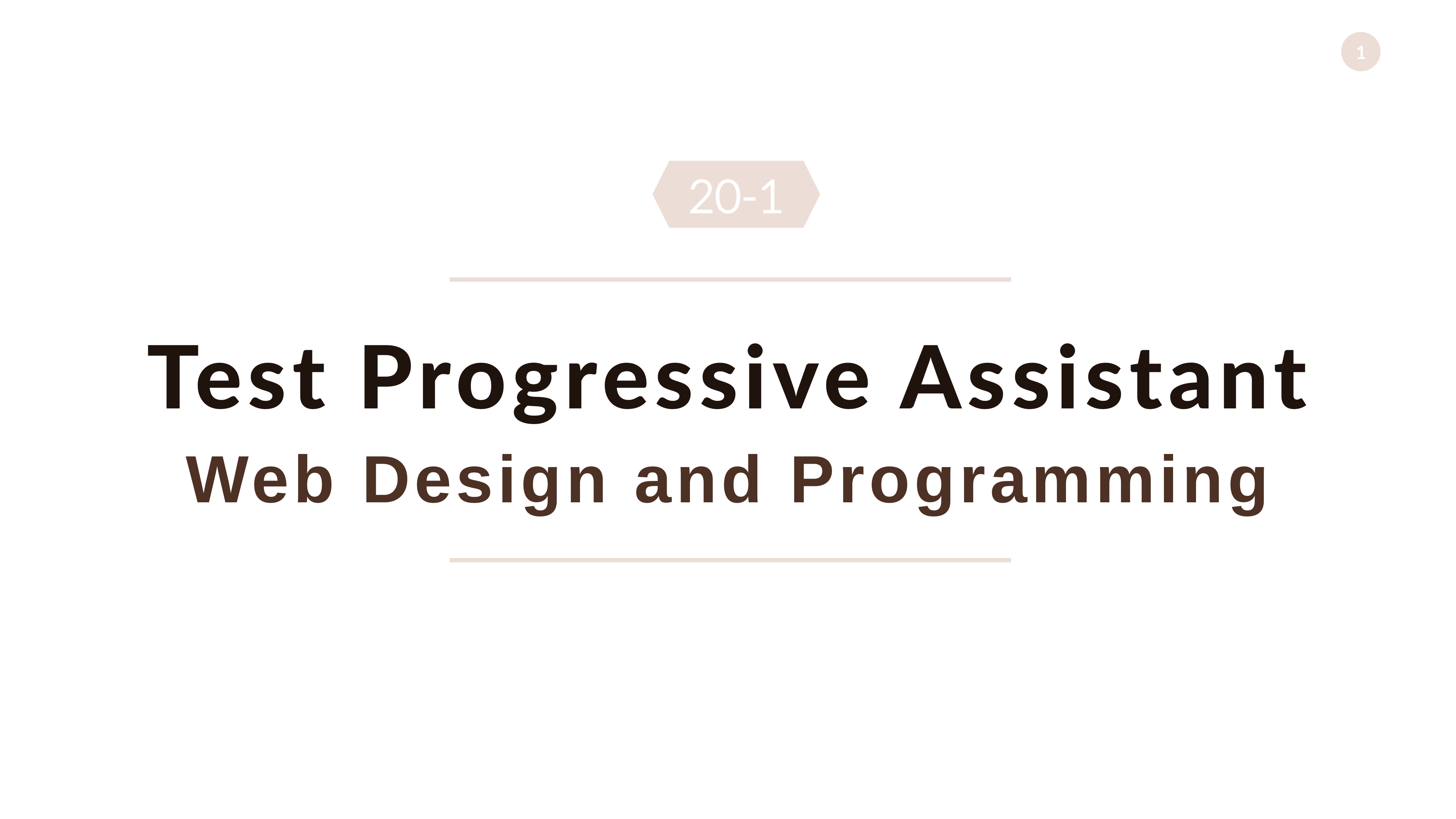

20-1
Test Progressive Assistant
Web Design and Programming